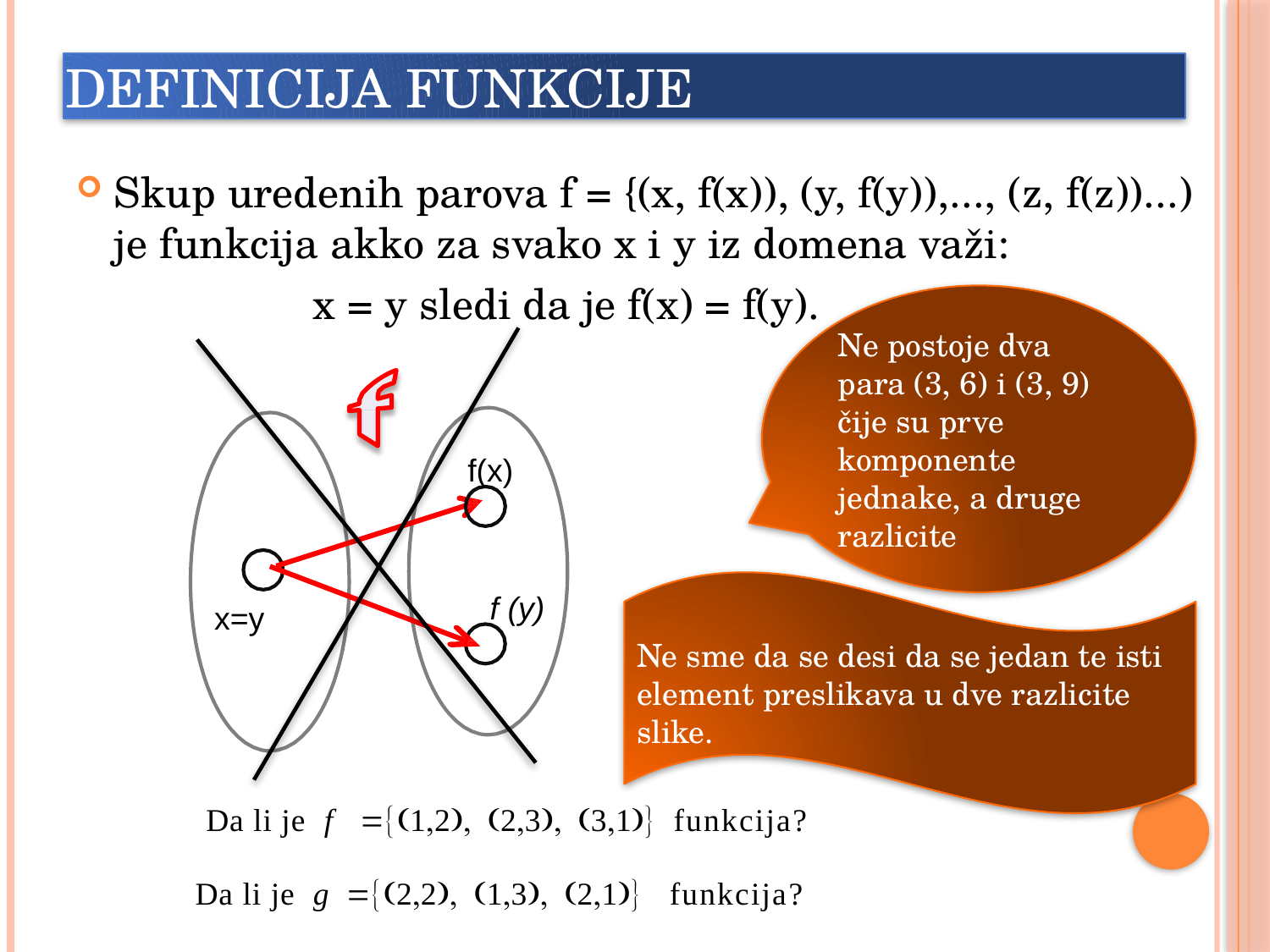

Definicija funkcije
Skup uredenih parova f = {(x, f(x)), (y, f(y)),..., (z, f(z))...) je funkcija akko za svako x i y iz domena važi:
                    x = y sledi da je f(x) = f(y).
Ne postoje dva para (3, 6) i (3, 9) čije su prve komponente jednake, a druge razlicite

f(x)

Ne sme da se desi da se jedan te isti element preslikava u dve razlicite slike.
f (y)
x=y

	Da li je  f   ={(1,2), (2,3), (3,1)} funkcija?
Da li je  g  ={(2,2), (1,3), (2,1)}  funkcija?